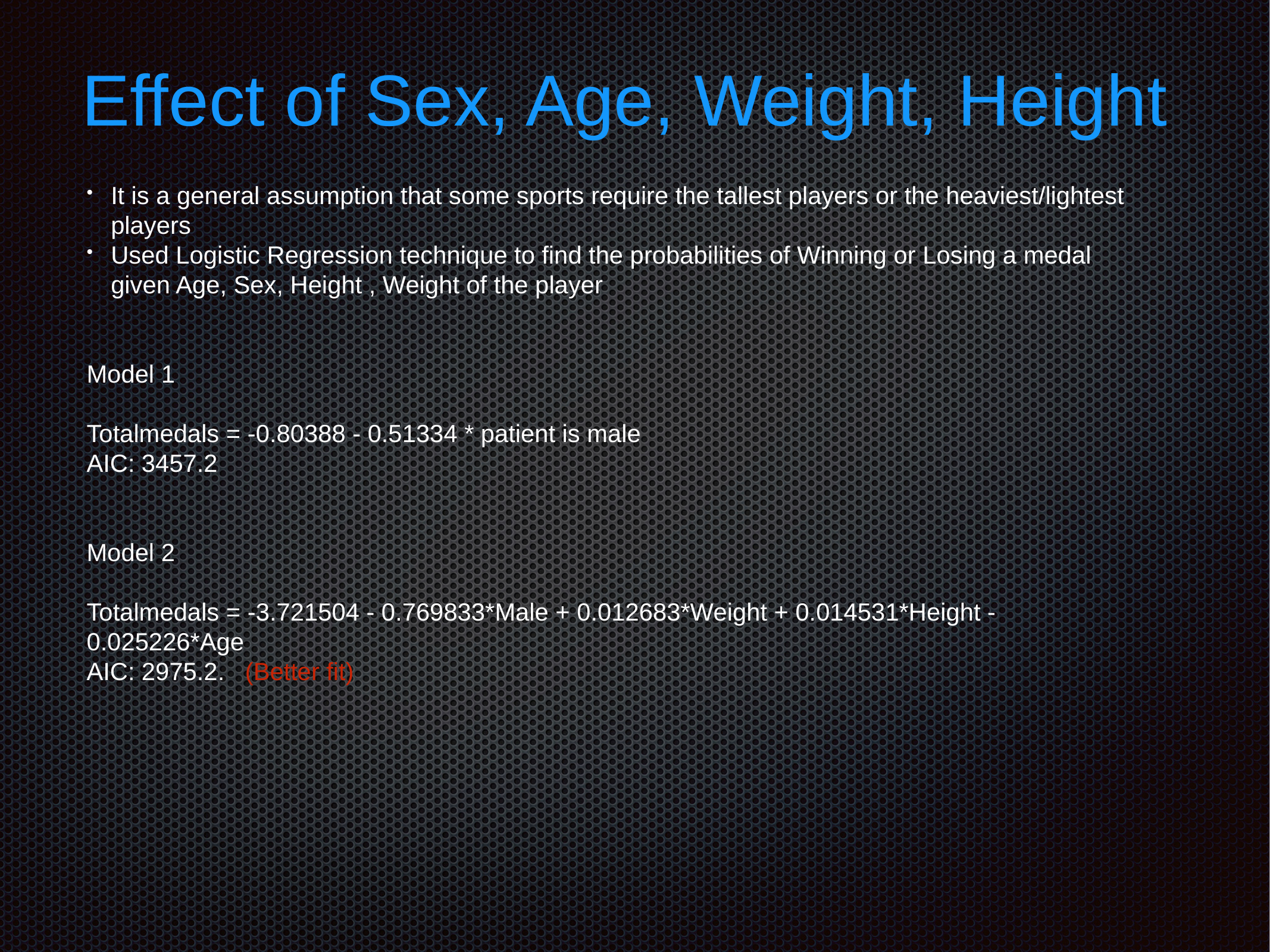

# Effect of Sex, Age, Weight, Height
It is a general assumption that some sports require the tallest players or the heaviest/lightest players
Used Logistic Regression technique to find the probabilities of Winning or Losing a medal given Age, Sex, Height , Weight of the player

Model 1

Totalmedals = -0.80388 - 0.51334 * patient is male
AIC: 3457.2

Model 2

Totalmedals = -3.721504 - 0.769833*Male + 0.012683*Weight + 0.014531*Height - 0.025226*Age
AIC: 2975.2.   (Better fit)